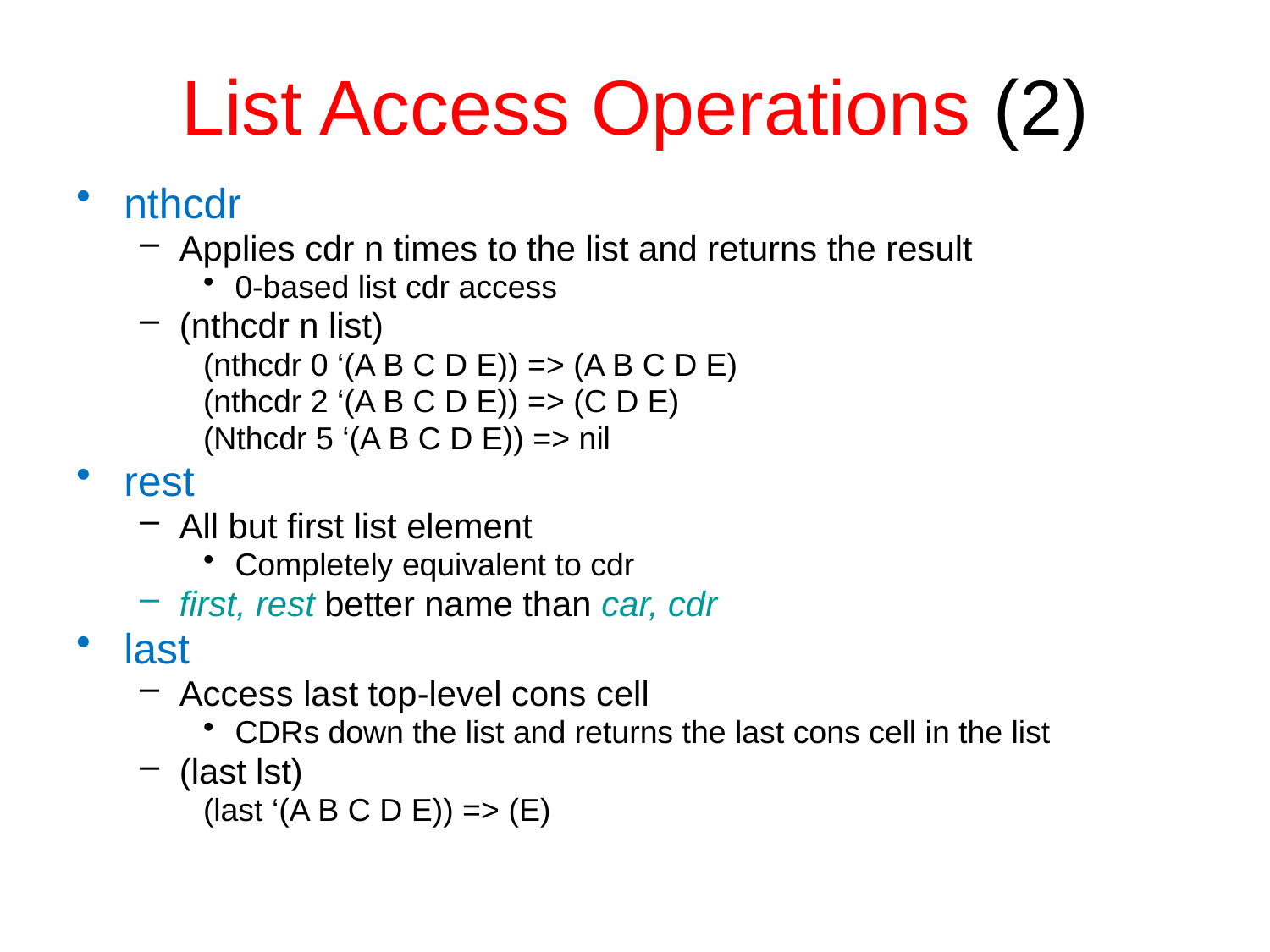

# List Access Operations (2)
nthcdr
Applies cdr n times to the list and returns the result
0-based list cdr access
(nthcdr n list)
(nthcdr 0 ‘(A B C D E)) => (A B C D E)
(nthcdr 2 ‘(A B C D E)) => (C D E)
(Nthcdr 5 ‘(A B C D E)) => nil
rest
All but first list element
Completely equivalent to cdr
first, rest better name than car, cdr
last
Access last top-level cons cell
CDRs down the list and returns the last cons cell in the list
(last lst)
(last ‘(A B C D E)) => (E)